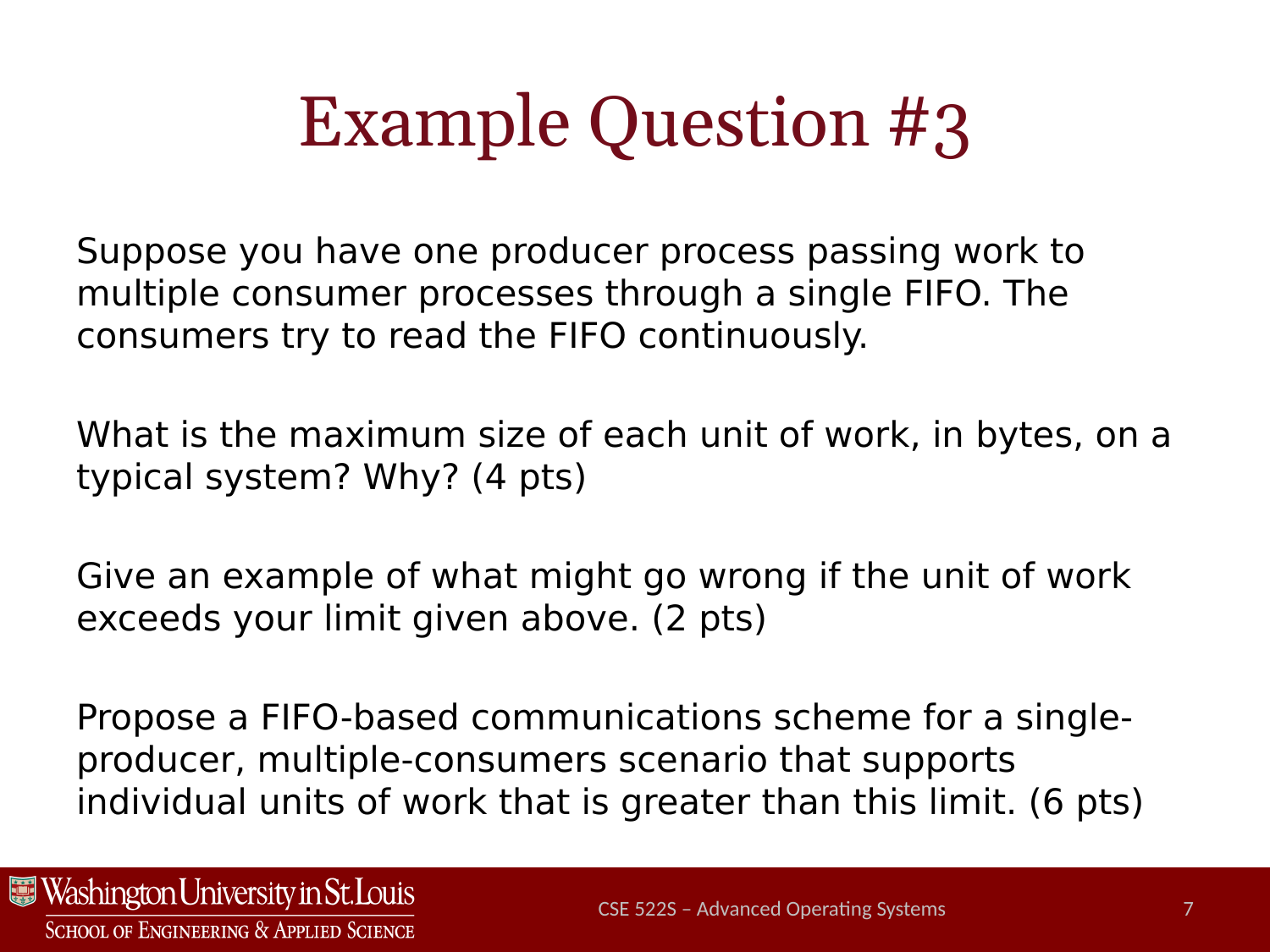

# Example Question #3
Suppose you have one producer process passing work to multiple consumer processes through a single FIFO. The consumers try to read the FIFO continuously.

What is the maximum size of each unit of work, in bytes, on a typical system? Why? (4 pts)

Give an example of what might go wrong if the unit of work exceeds your limit given above. (2 pts)

Propose a FIFO-based communications scheme for a single-producer, multiple-consumers scenario that supports individual units of work that is greater than this limit. (6 pts)
CSE 522S – Advanced Operating Systems
7